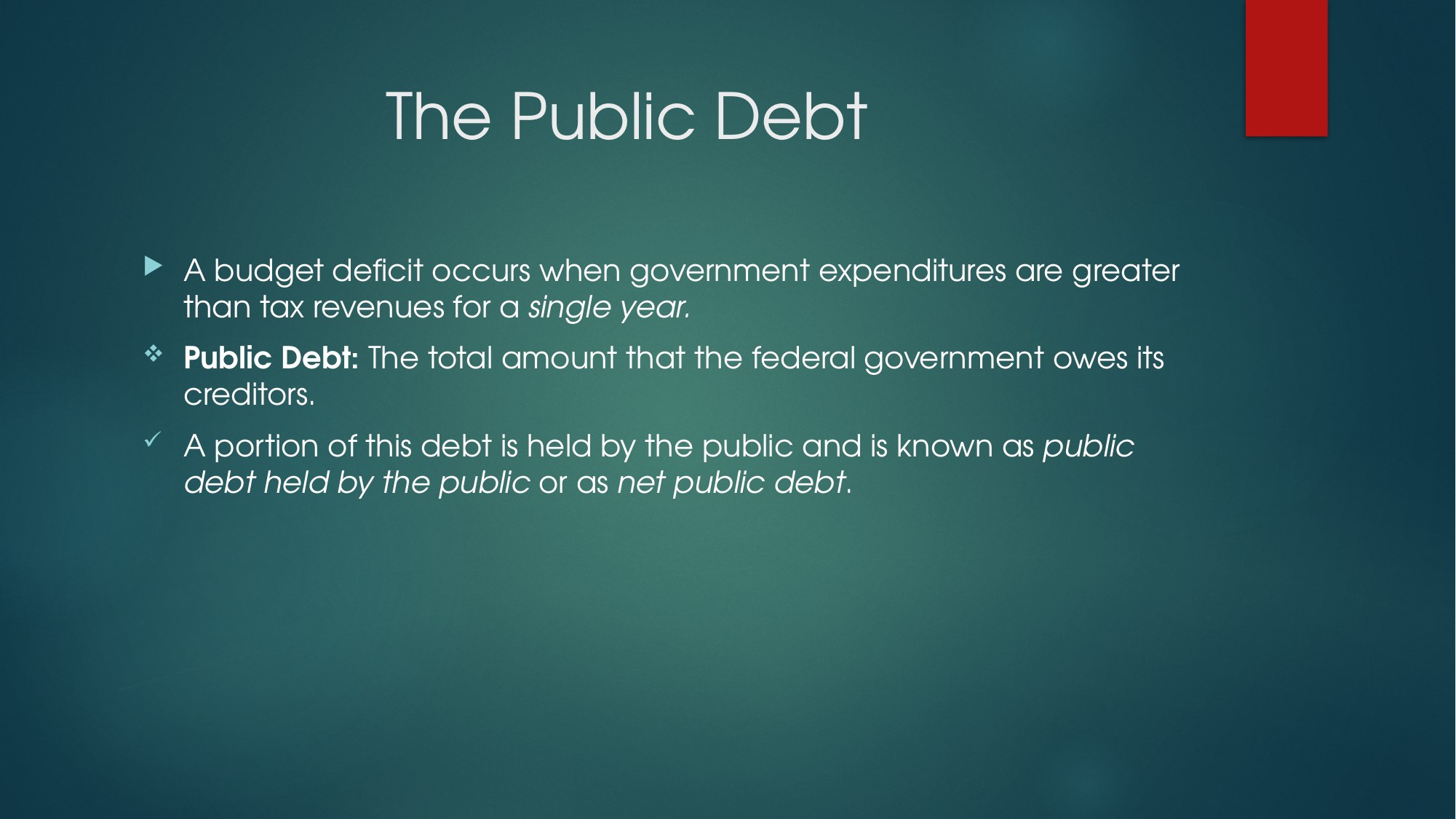

# The Public Debt
A budget deficit occurs when government expenditures are greater than tax revenues for a single year.
Public Debt: The total amount that the federal government owes its creditors.
A portion of this debt is held by the public and is known as public debt held by the public or as net public debt.